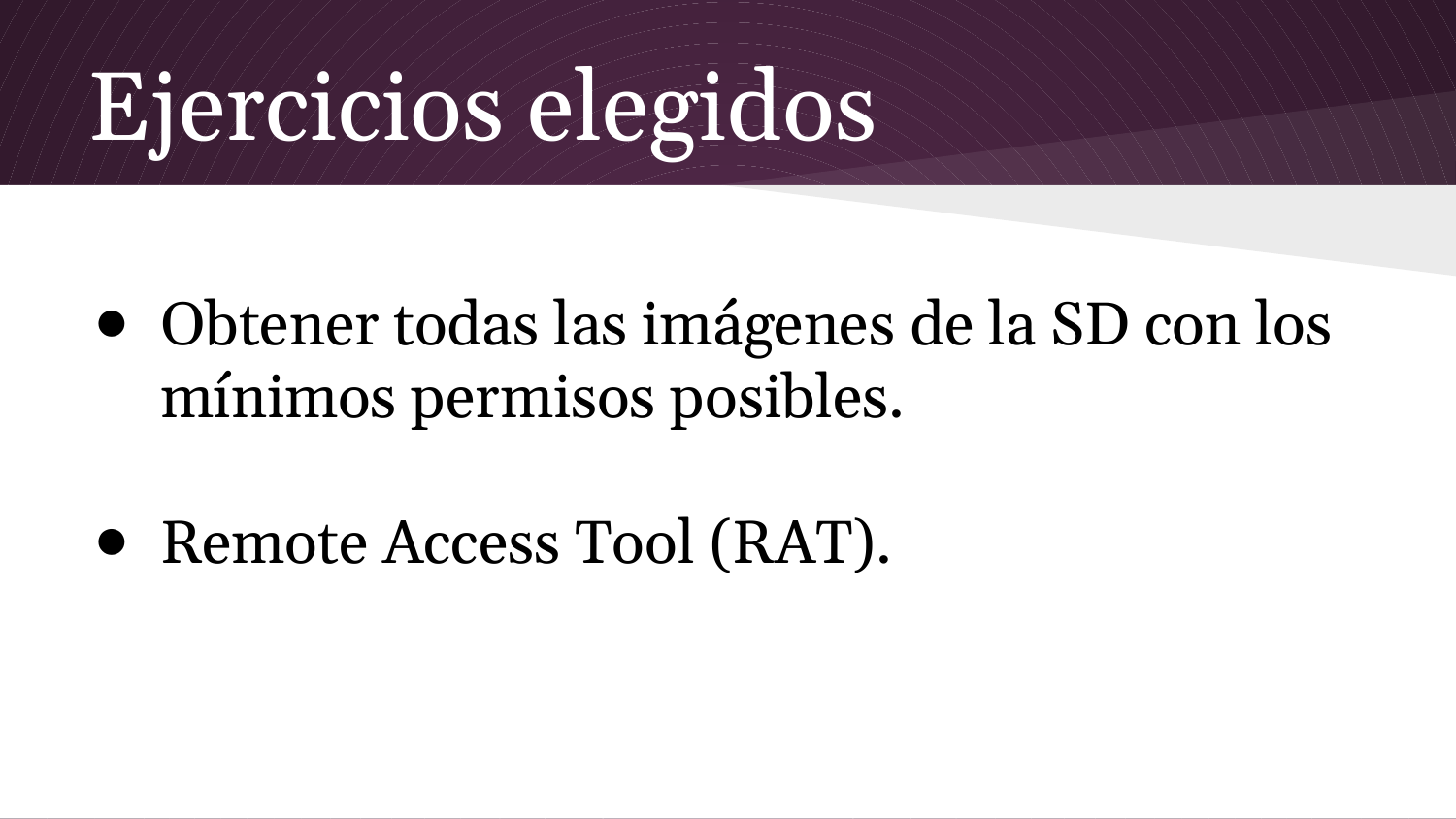

# Ejercicios elegidos
Obtener todas las imágenes de la SD con los mínimos permisos posibles.

Remote Access Tool (RAT).